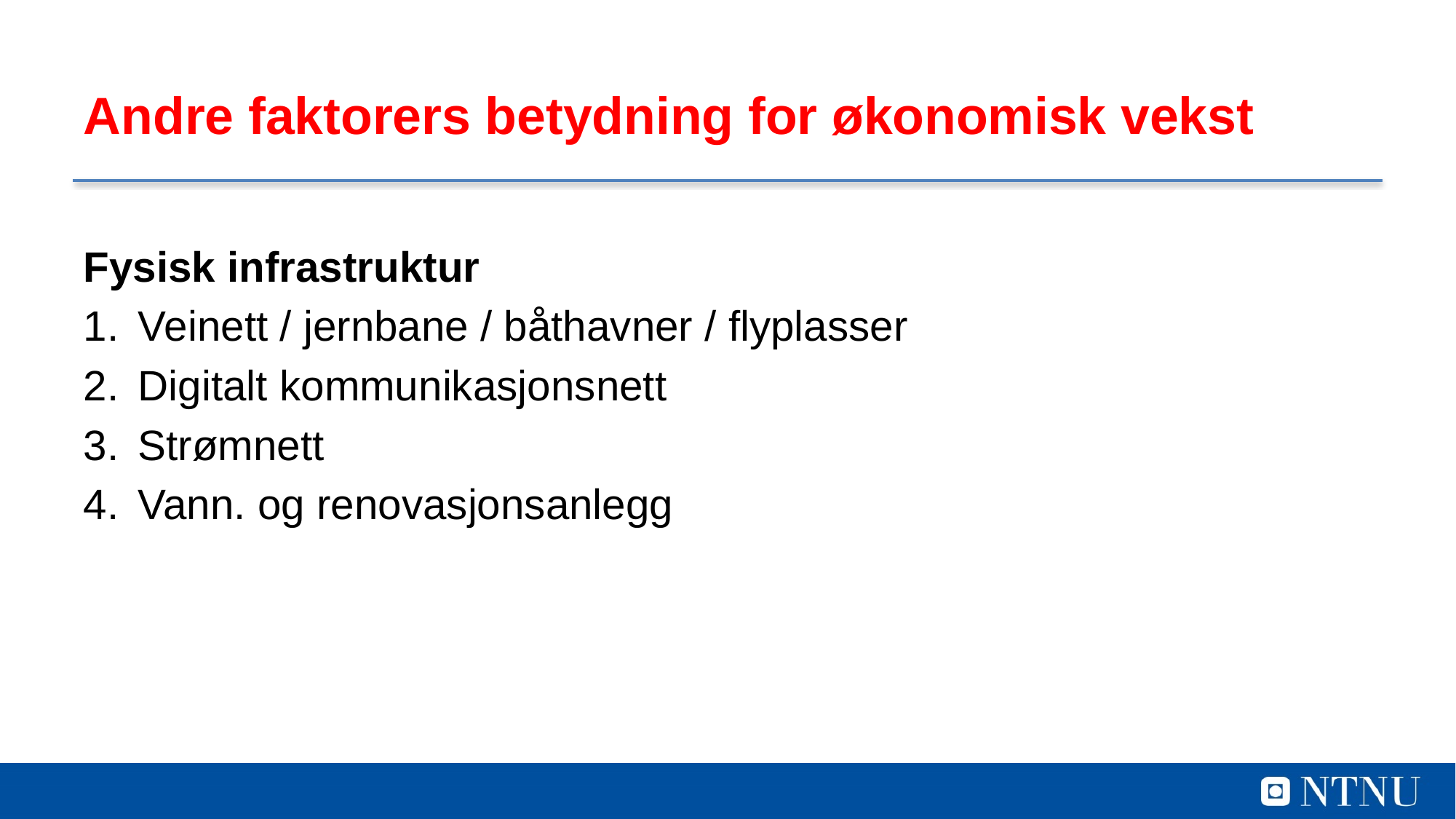

# Andre faktorers betydning for økonomisk vekst

Fysisk infrastruktur
Veinett / jernbane / båthavner / flyplasser
Digitalt kommunikasjonsnett
Strømnett
Vann. og renovasjonsanlegg